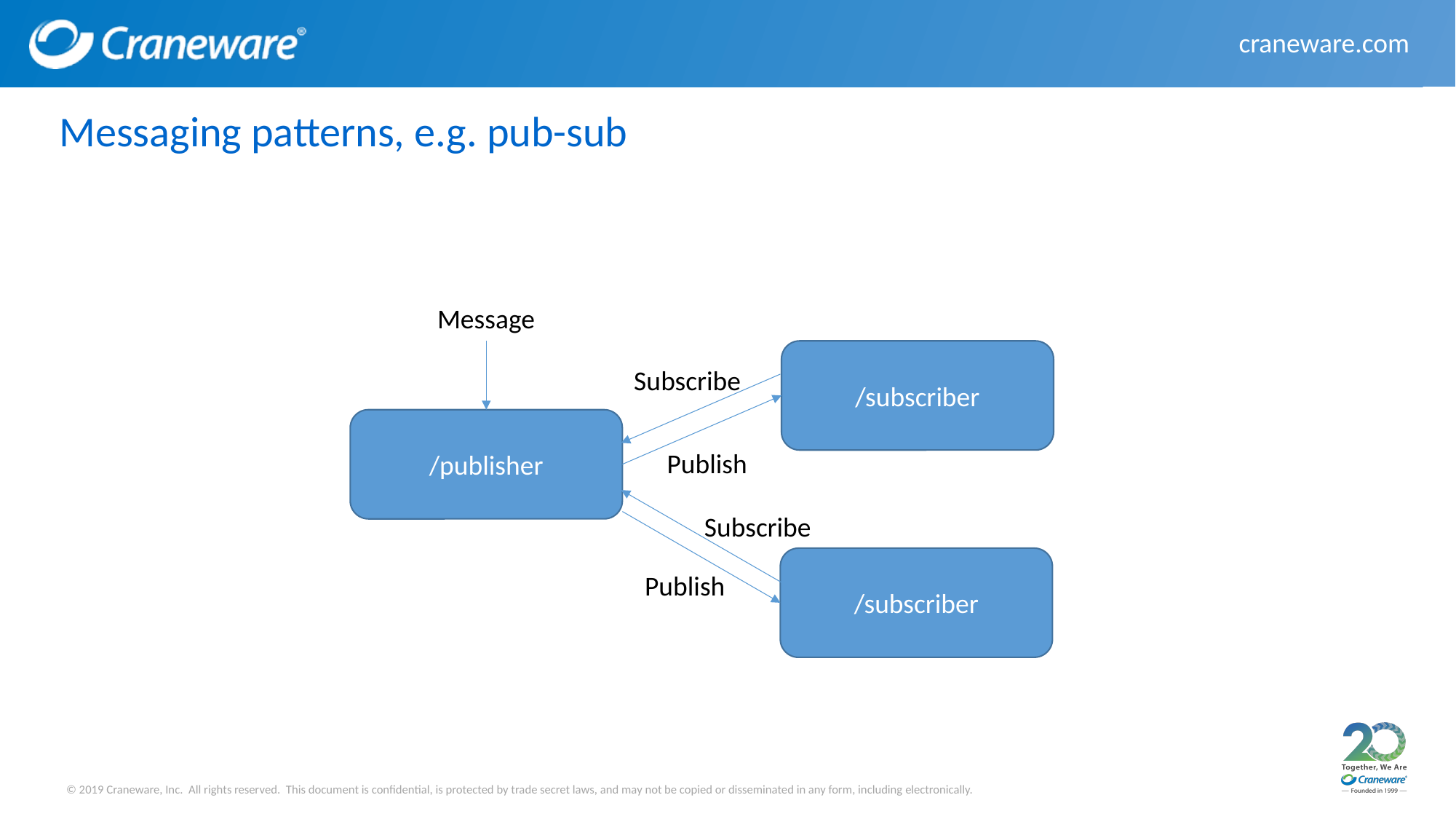

# Messaging patterns, e.g. pub-sub

Message
/subscriber
Subscribe
/publisher
Publish
Subscribe
/subscriber
Publish